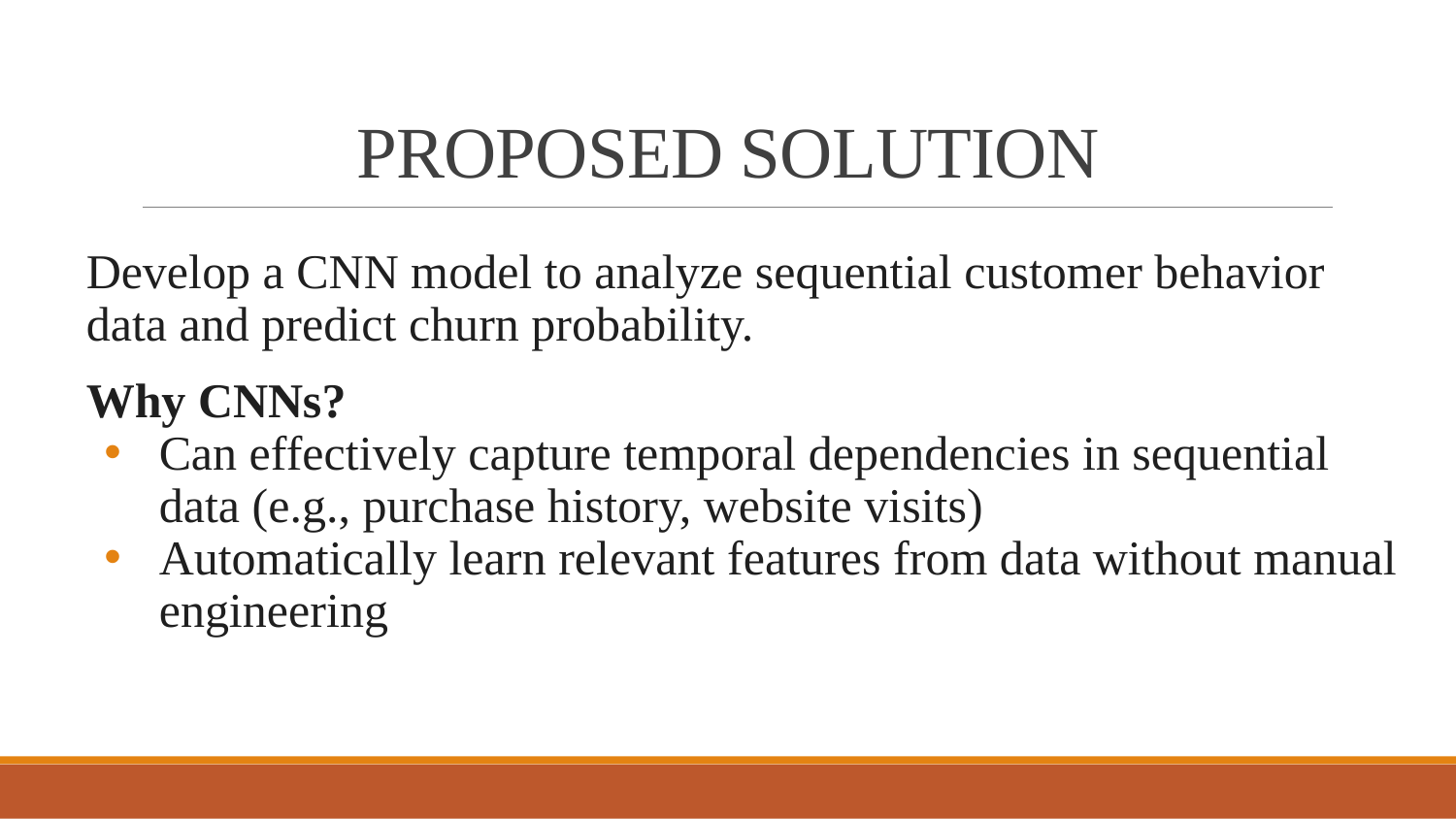

# PROPOSED SOLUTION

Develop a CNN model to analyze sequential customer behavior data and predict churn probability.
Why CNNs?
Can effectively capture temporal dependencies in sequential data (e.g., purchase history, website visits)
Automatically learn relevant features from data without manual engineering